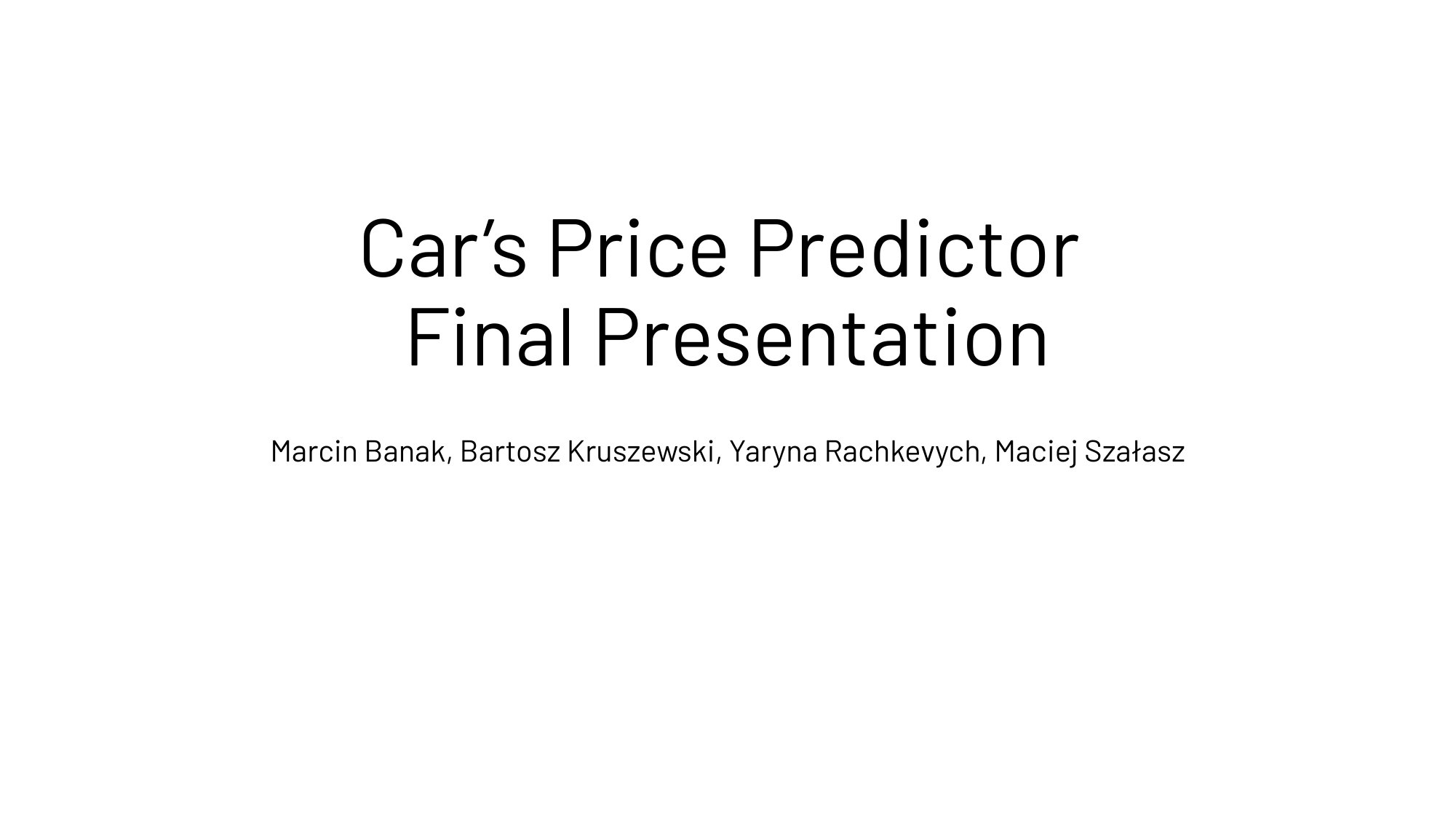

# Car’s Price Predictor Final Presentation
Marcin Banak, Bartosz Kruszewski, Yaryna Rachkevych, Maciej Szałasz